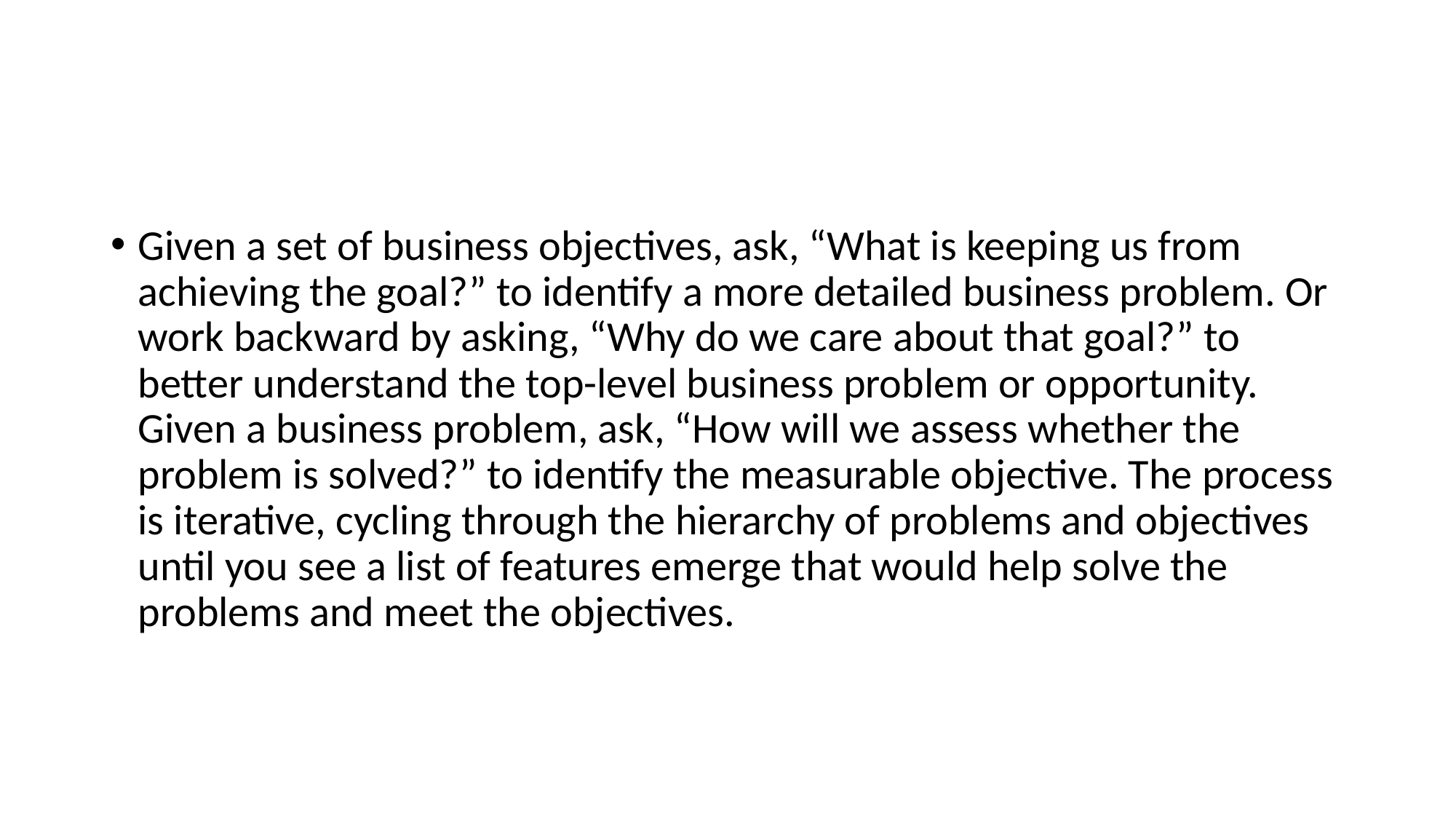

Given a set of business objectives, ask, “What is keeping us from achieving the goal?” to identify a more detailed business problem. Or work backward by asking, “Why do we care about that goal?” to better understand the top-level business problem or opportunity. Given a business problem, ask, “How will we assess whether the problem is solved?” to identify the measurable objective. The process is iterative, cycling through the hierarchy of problems and objectives until you see a list of features emerge that would help solve the problems and meet the objectives.